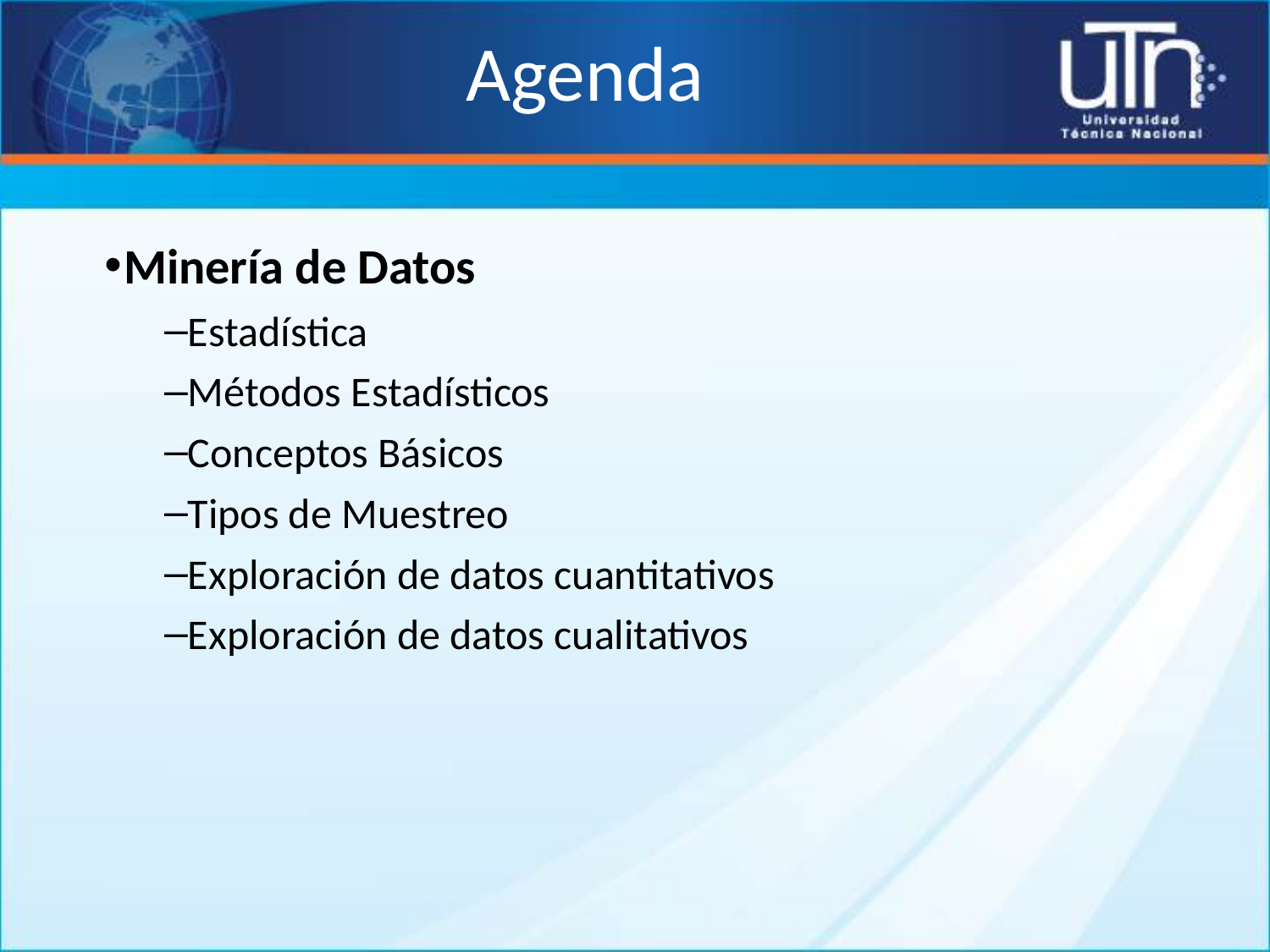

# Agenda
Minería de Datos
Estadística
Métodos Estadísticos
Conceptos Básicos
Tipos de Muestreo
Exploración de datos cuantitativos
Exploración de datos cualitativos